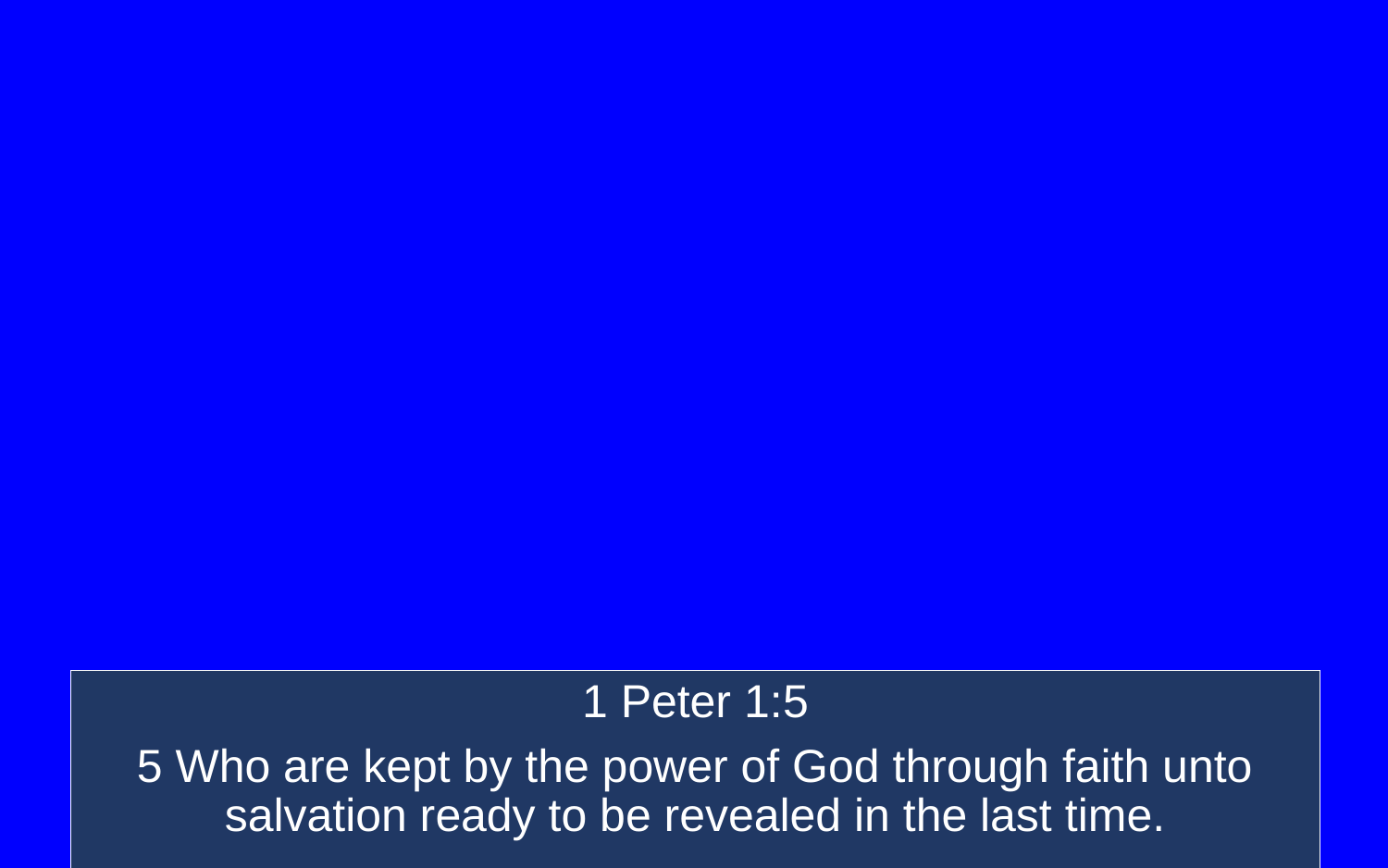

1 Peter 1:5
5 Who are kept by the power of God through faith unto salvation ready to be revealed in the last time.